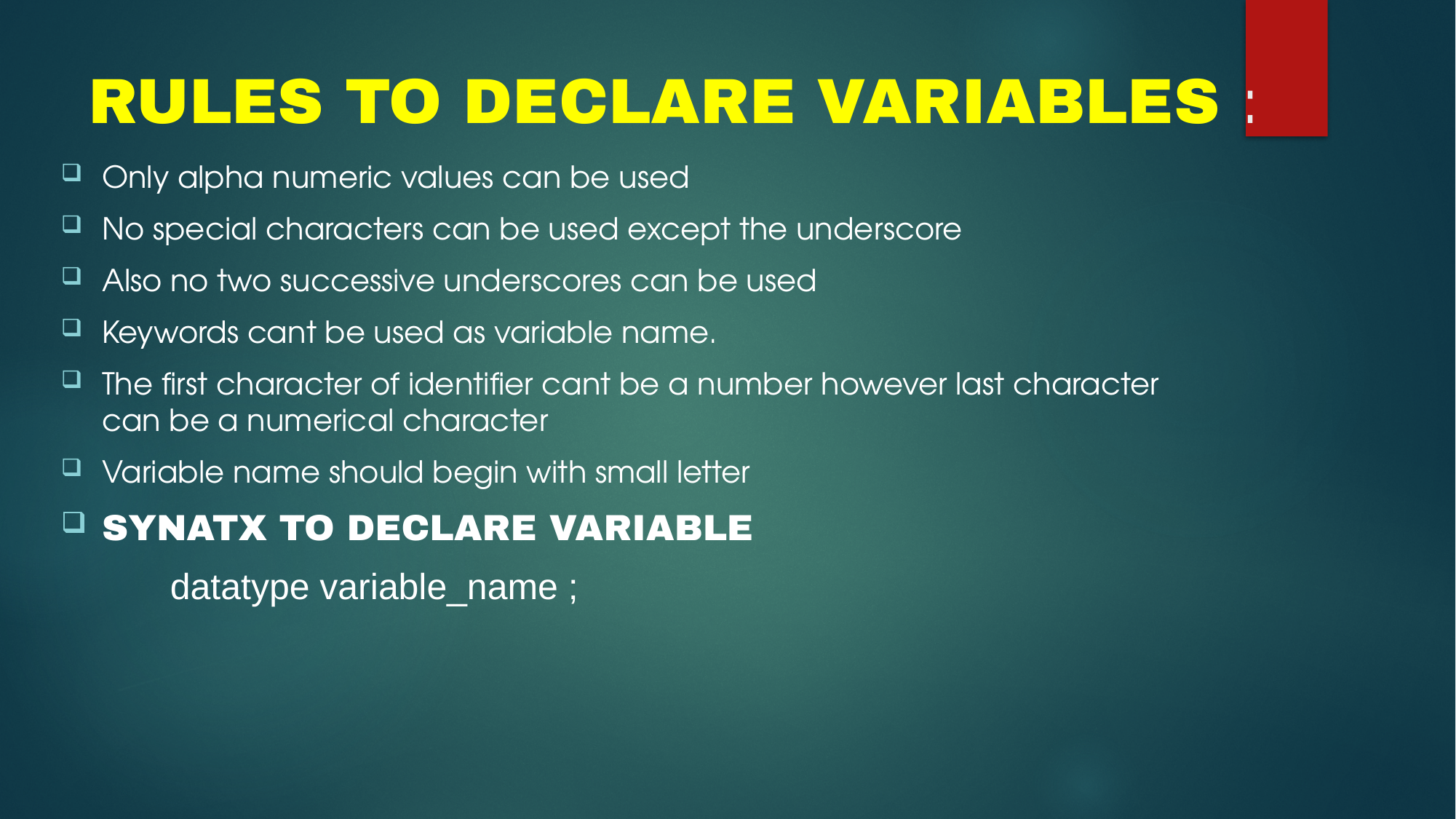

# RULES TO DECLARE VARIABLES :
Only alpha numeric values can be used
No special characters can be used except the underscore
Also no two successive underscores can be used
Keywords cant be used as variable name.
The first character of identifier cant be a number however last character can be a numerical character
Variable name should begin with small letter
SYNATX TO DECLARE VARIABLE
	datatype variable_name ;